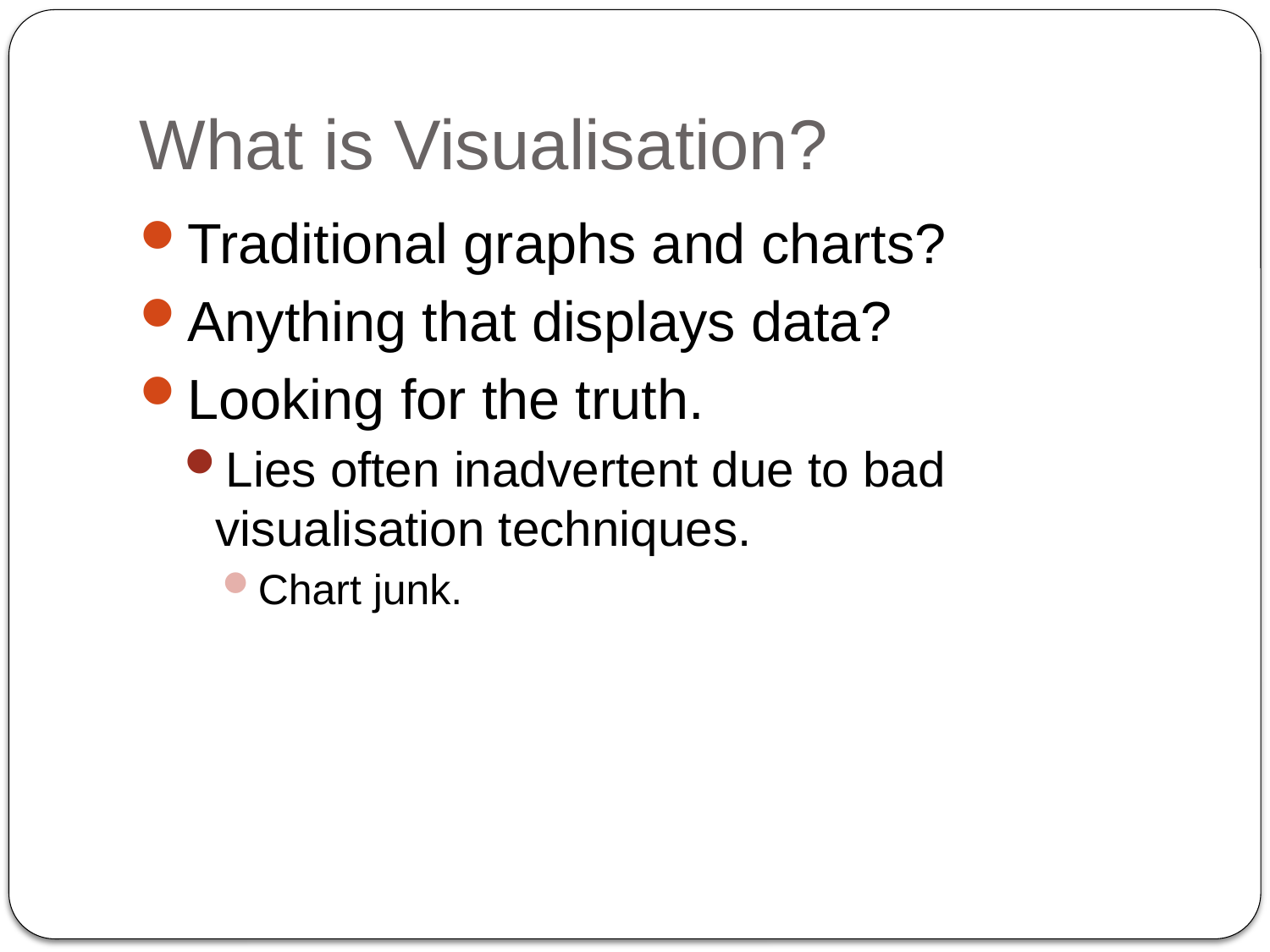

# What is Visualisation?
Traditional graphs and charts?
Anything that displays data?
Looking for the truth.
Lies often inadvertent due to bad visualisation techniques.
Chart junk.